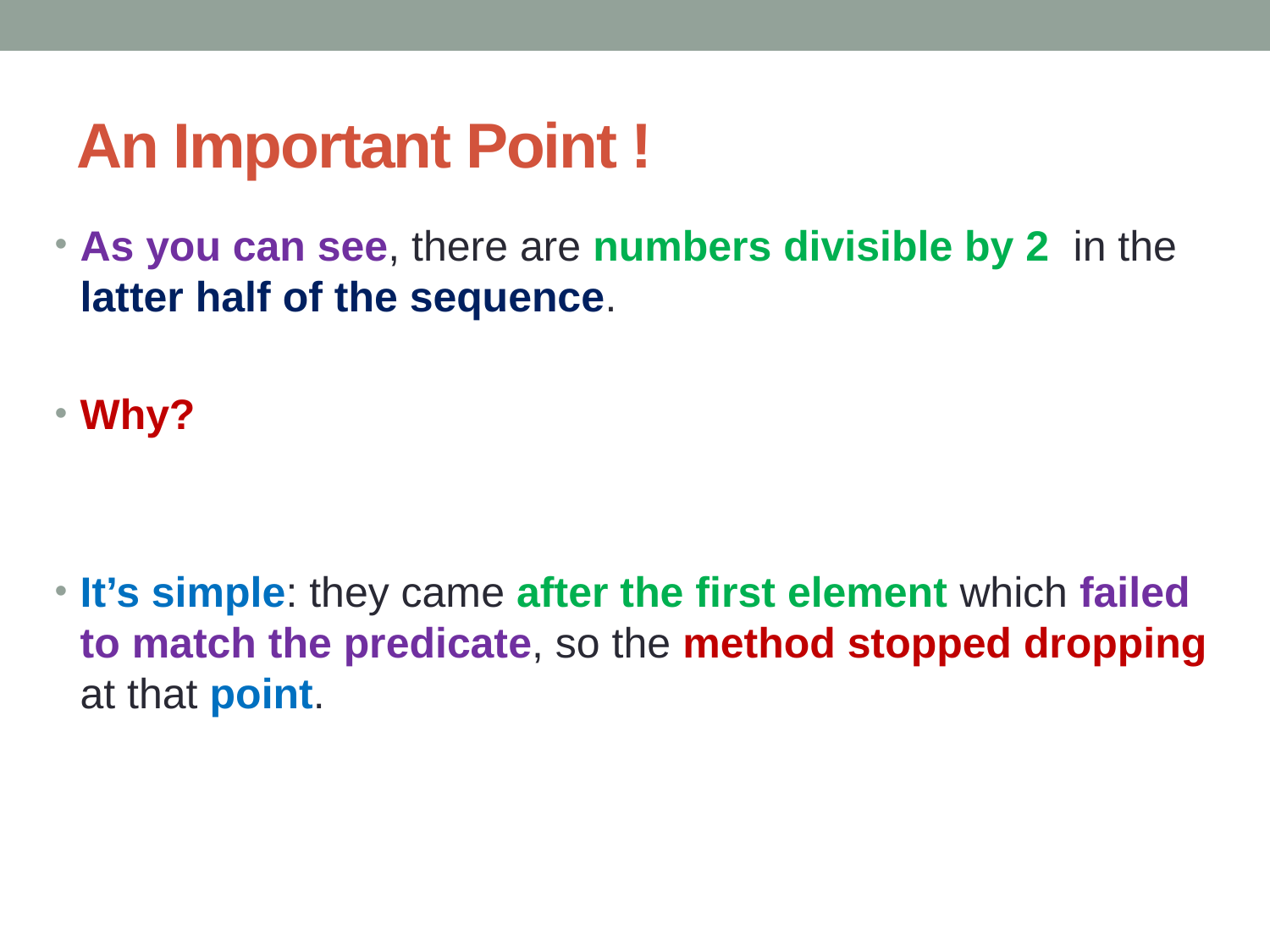

# An Important Point !
As you can see, there are numbers divisible by 2  in the latter half of the sequence.

Why?

It’s simple: they came after the first element which failed to match the predicate, so the method stopped dropping at that point.